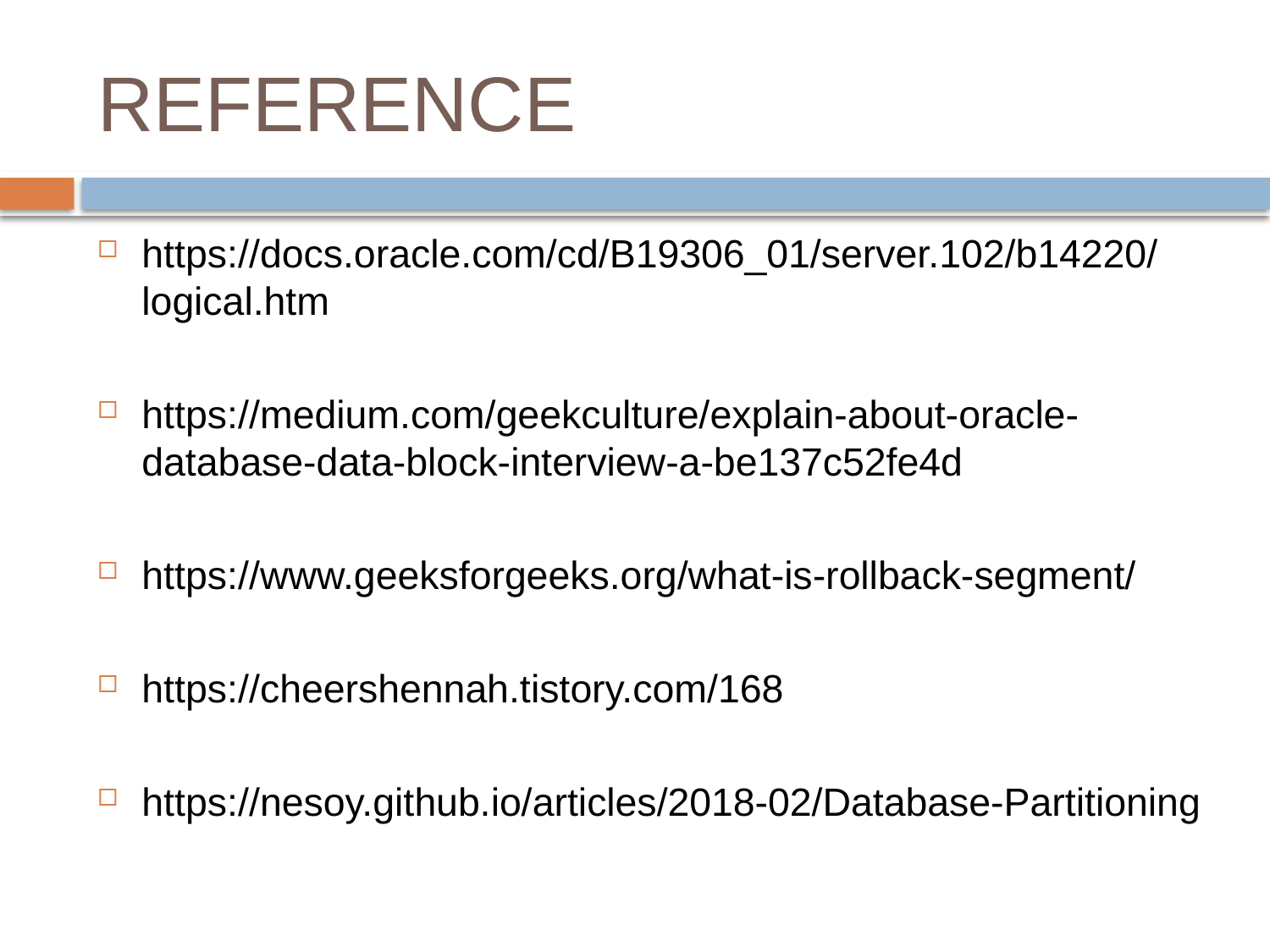

# REFERENCE
https://docs.oracle.com/cd/B19306_01/server.102/b14220/logical.htm

https://medium.com/geekculture/explain-about-oracle-database-data-block-interview-a-be137c52fe4d

https://www.geeksforgeeks.org/what-is-rollback-segment/

https://cheershennah.tistory.com/168

https://nesoy.github.io/articles/2018-02/Database-Partitioning